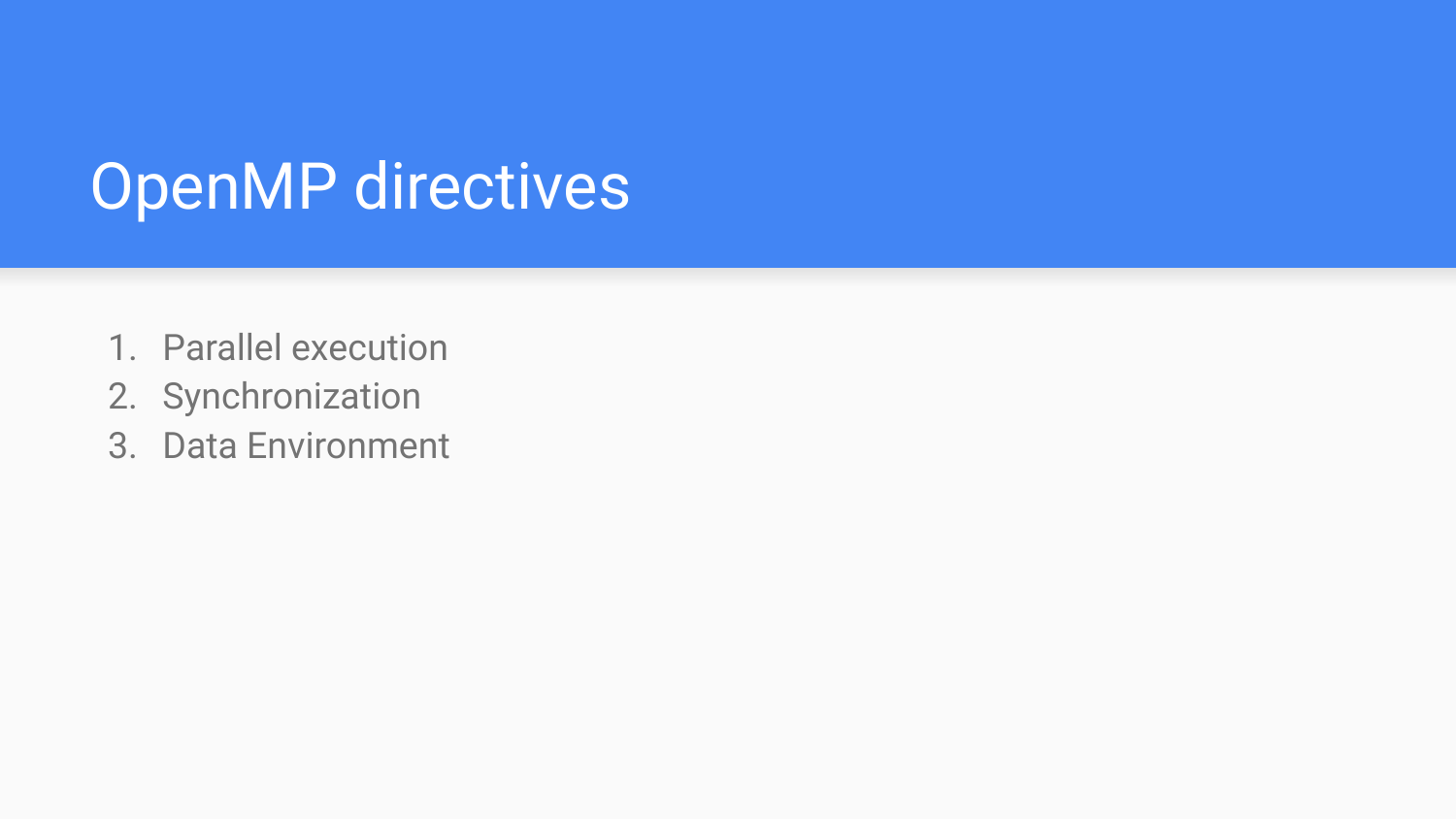

# OpenMP directives
Parallel execution
Synchronization
Data Environment